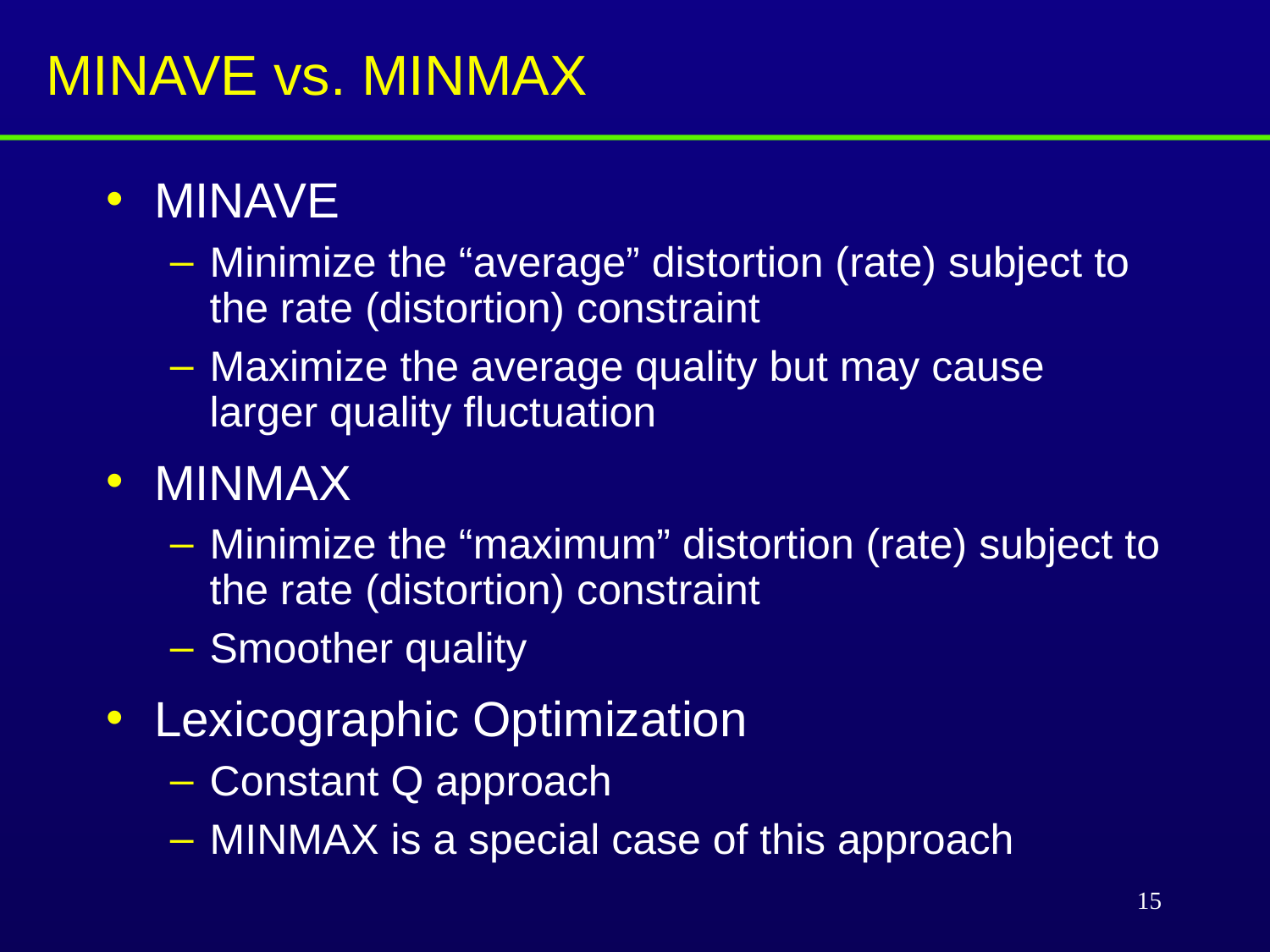

# MINAVE vs. MINMAX
MINAVE
Minimize the “average” distortion (rate) subject to the rate (distortion) constraint
Maximize the average quality but may cause larger quality fluctuation
MINMAX
Minimize the “maximum” distortion (rate) subject to the rate (distortion) constraint
Smoother quality
Lexicographic Optimization
Constant Q approach
MINMAX is a special case of this approach
15